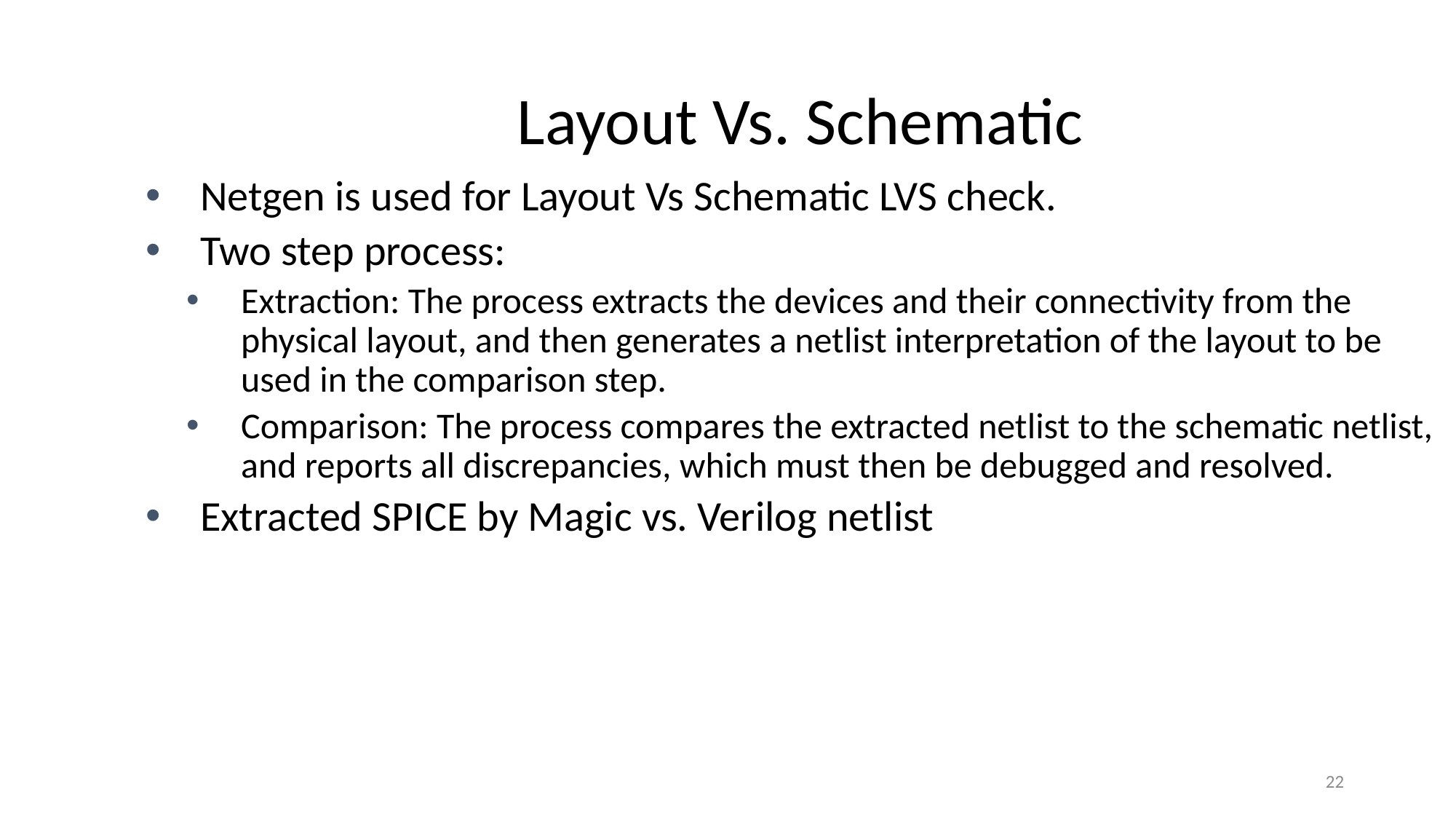

Layout Vs. Schematic
Netgen is used for Layout Vs Schematic LVS check.
Two step process:
Extraction: The process extracts the devices and their connectivity from the physical layout, and then generates a netlist interpretation of the layout to be used in the comparison step.
Comparison: The process compares the extracted netlist to the schematic netlist, and reports all discrepancies, which must then be debugged and resolved.
Extracted SPICE by Magic vs. Verilog netlist

22